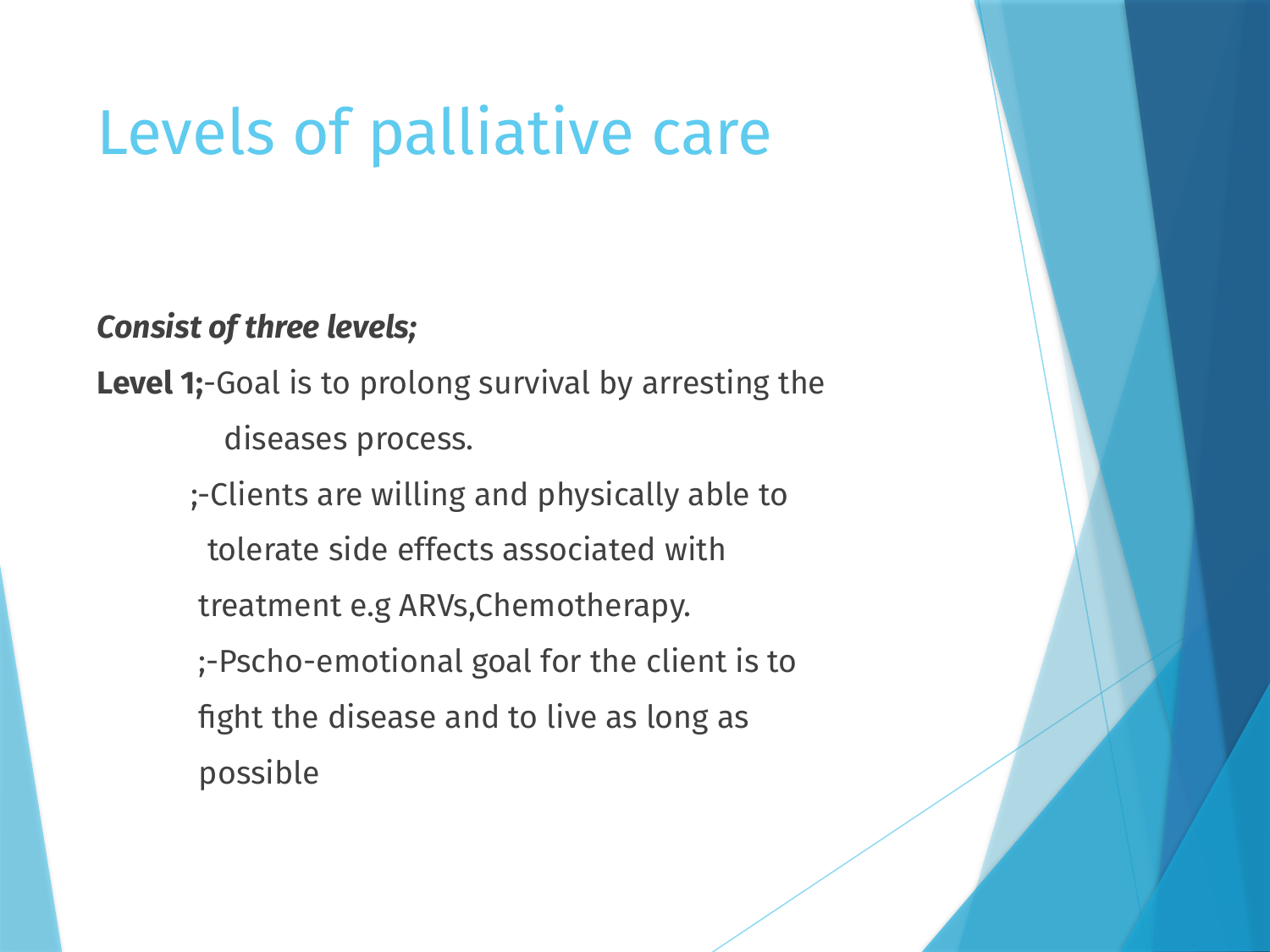

# Levels of palliative care
Consist of three levels;
Level 1;-Goal is to prolong survival by arresting the
               diseases process.
           ;-Clients are willing and physically able to
             tolerate side effects associated with
            treatment e.g ARVs,Chemotherapy.
            ;-Pscho-emotional goal for the client is to
            fight the disease and to live as long as
            possible